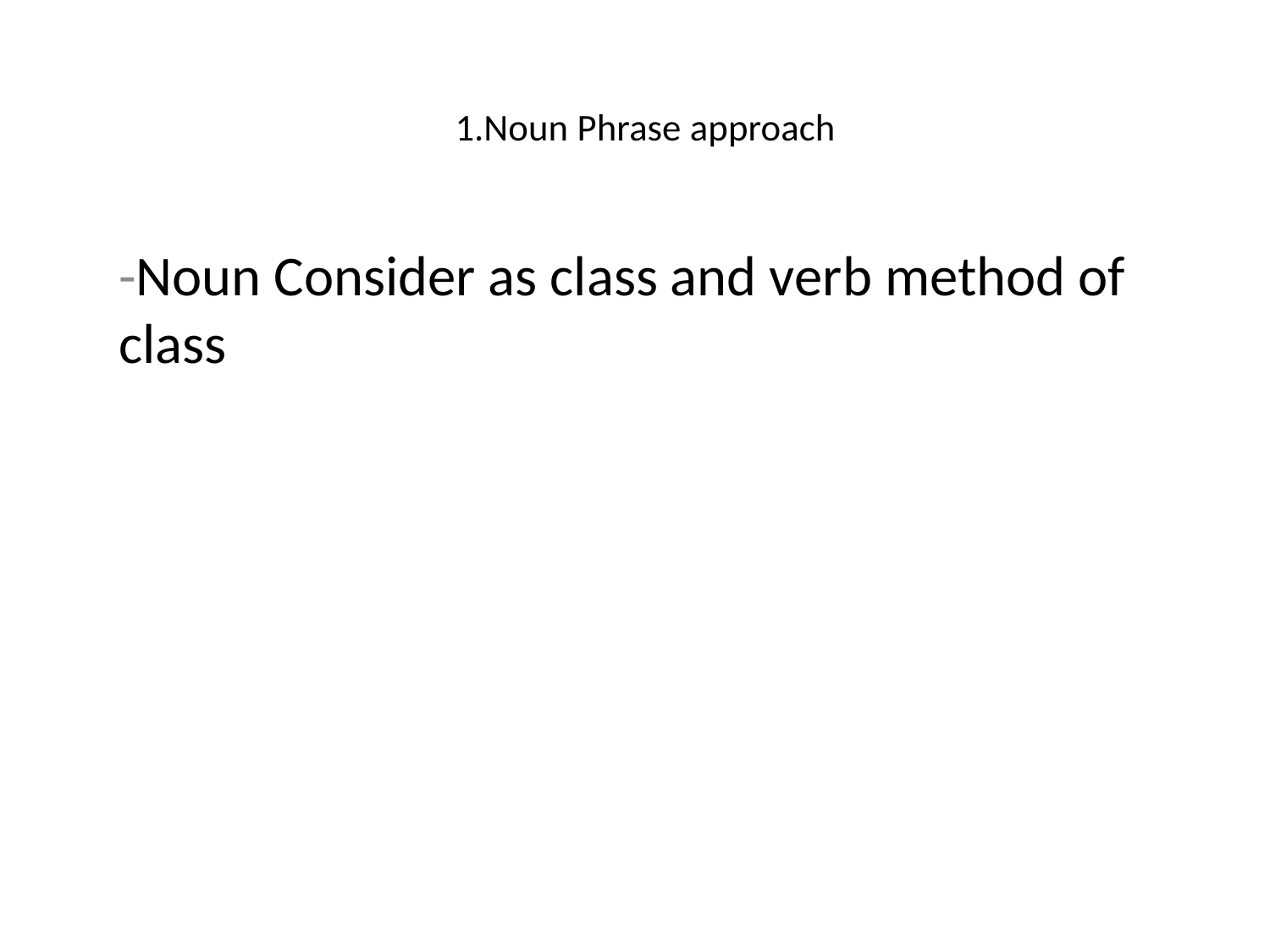

# 1.Noun Phrase approach
-Noun Consider as class and verb method of class